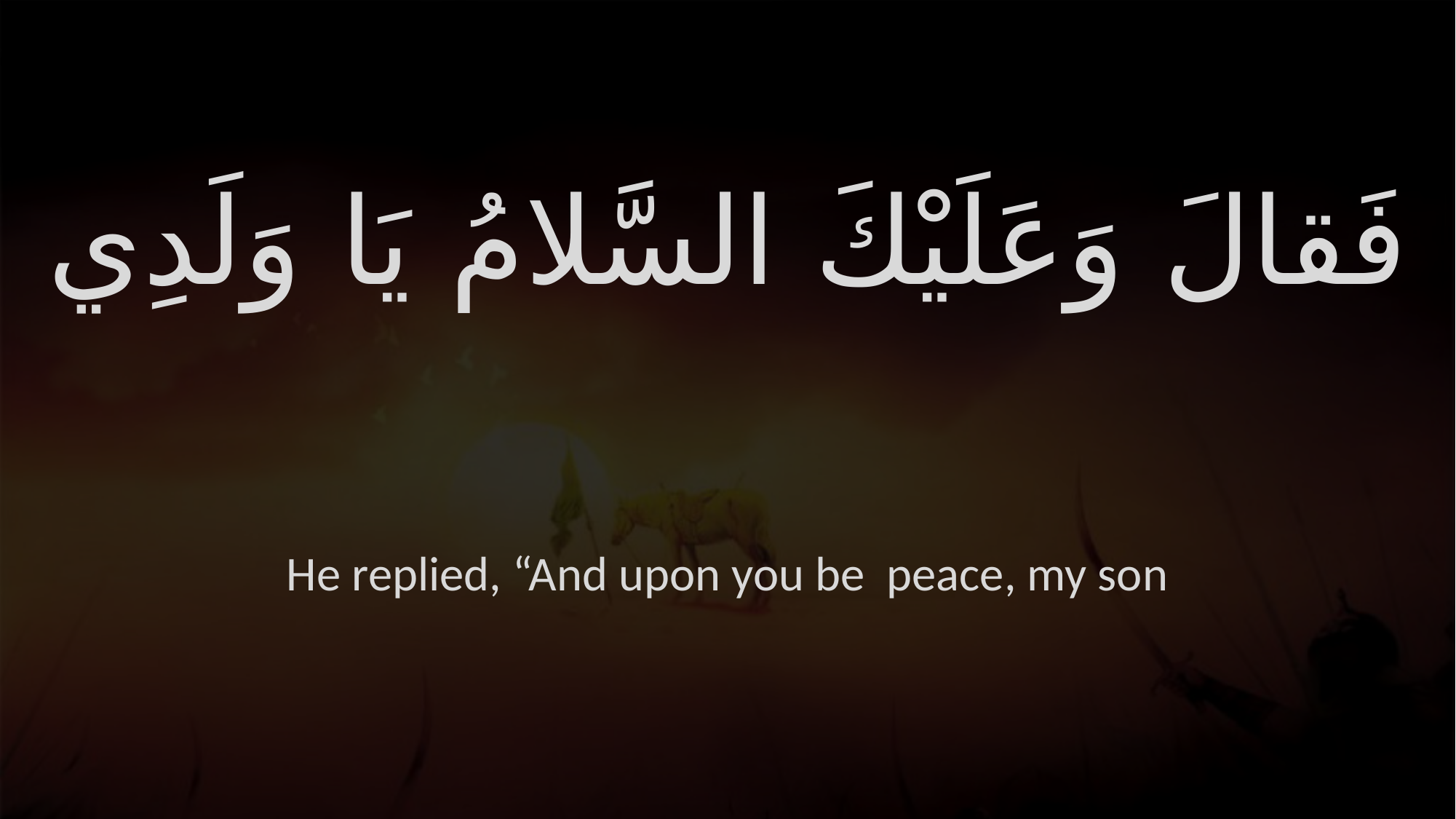

# فَقالَ وَعَلَيْكَ السَّلامُ يَا وَلَدِي
He replied, “And upon you be  peace, my son